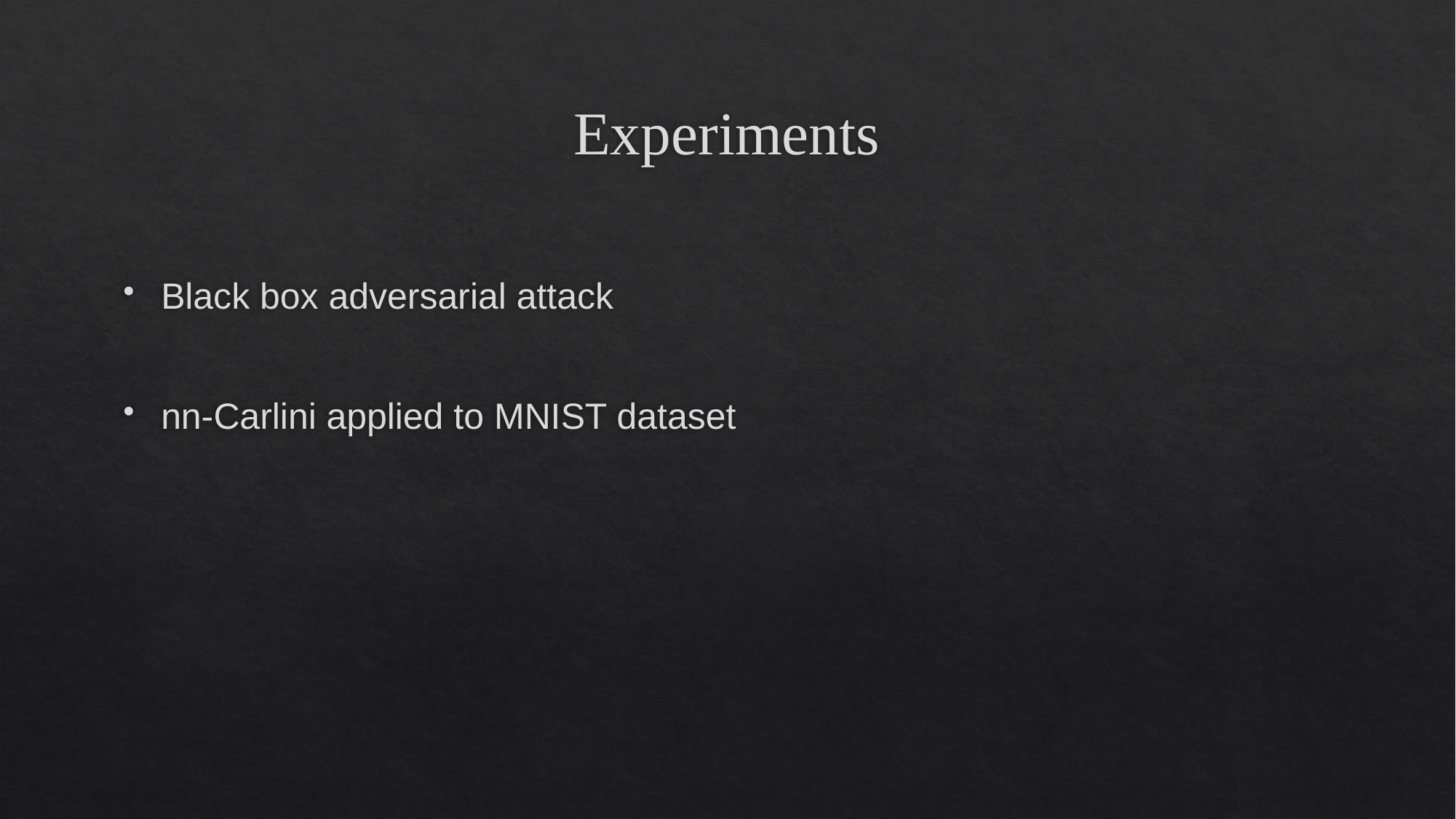

# Experiments

Black box adversarial attack

nn-Carlini applied to MNIST dataset